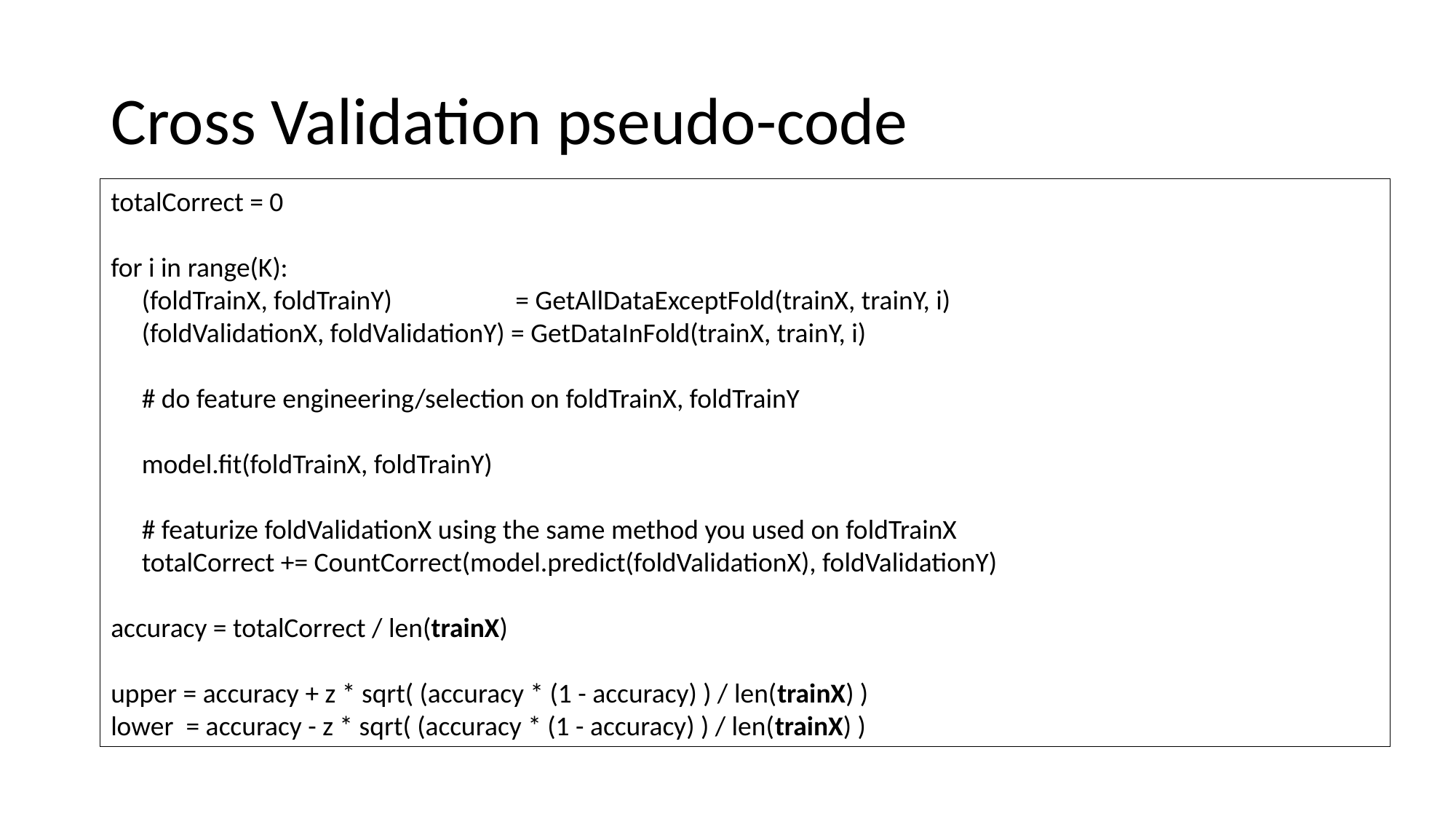

# Cross Validation pseudo-code
totalCorrect = 0

for i in range(K):
     (foldTrainX, foldTrainY)                    = GetAllDataExceptFold(trainX, trainY, i)
     (foldValidationX, foldValidationY) = GetDataInFold(trainX, trainY, i)

     # do feature engineering/selection on foldTrainX, foldTrainY

     model.fit(foldTrainX, foldTrainY)

     # featurize foldValidationX using the same method you used on foldTrainX
     totalCorrect += CountCorrect(model.predict(foldValidationX), foldValidationY)

accuracy = totalCorrect / len(trainX)

upper = accuracy + z * sqrt( (accuracy * (1 - accuracy) ) / len(trainX) )
lower  = accuracy - z * sqrt( (accuracy * (1 - accuracy) ) / len(trainX) )